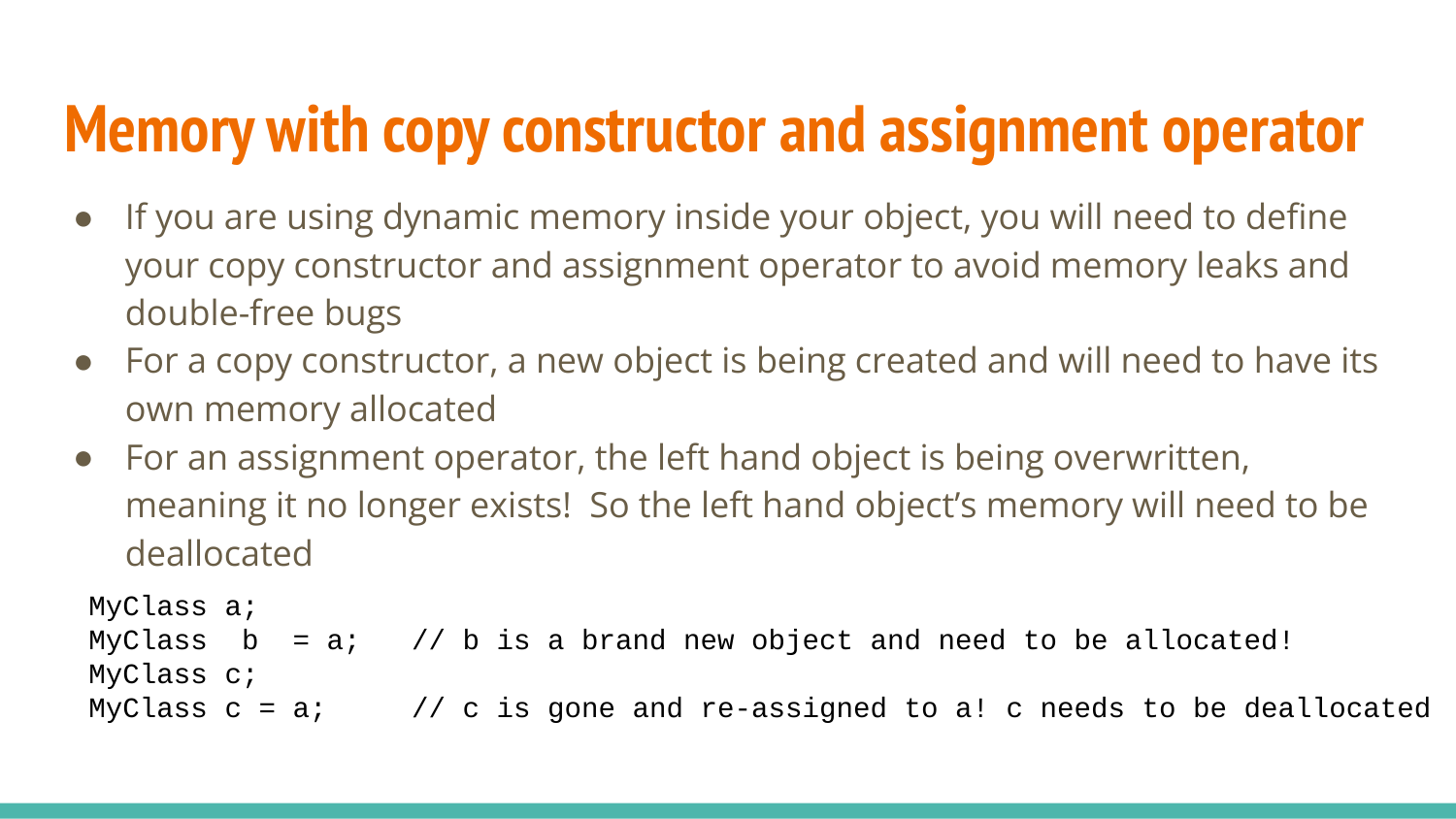

# Memory with copy constructor and assignment operator
If you are using dynamic memory inside your object, you will need to define your copy constructor and assignment operator to avoid memory leaks and double-free bugs
For a copy constructor, a new object is being created and will need to have its own memory allocated
For an assignment operator, the left hand object is being overwritten, meaning it no longer exists!  So the left hand object’s memory will need to be deallocated
MyClass a;
MyClass  b  = a;   // b is a brand new object and need to be allocated!
MyClass c;
MyClass c = a;     // c is gone and re-assigned to a! c needs to be deallocated